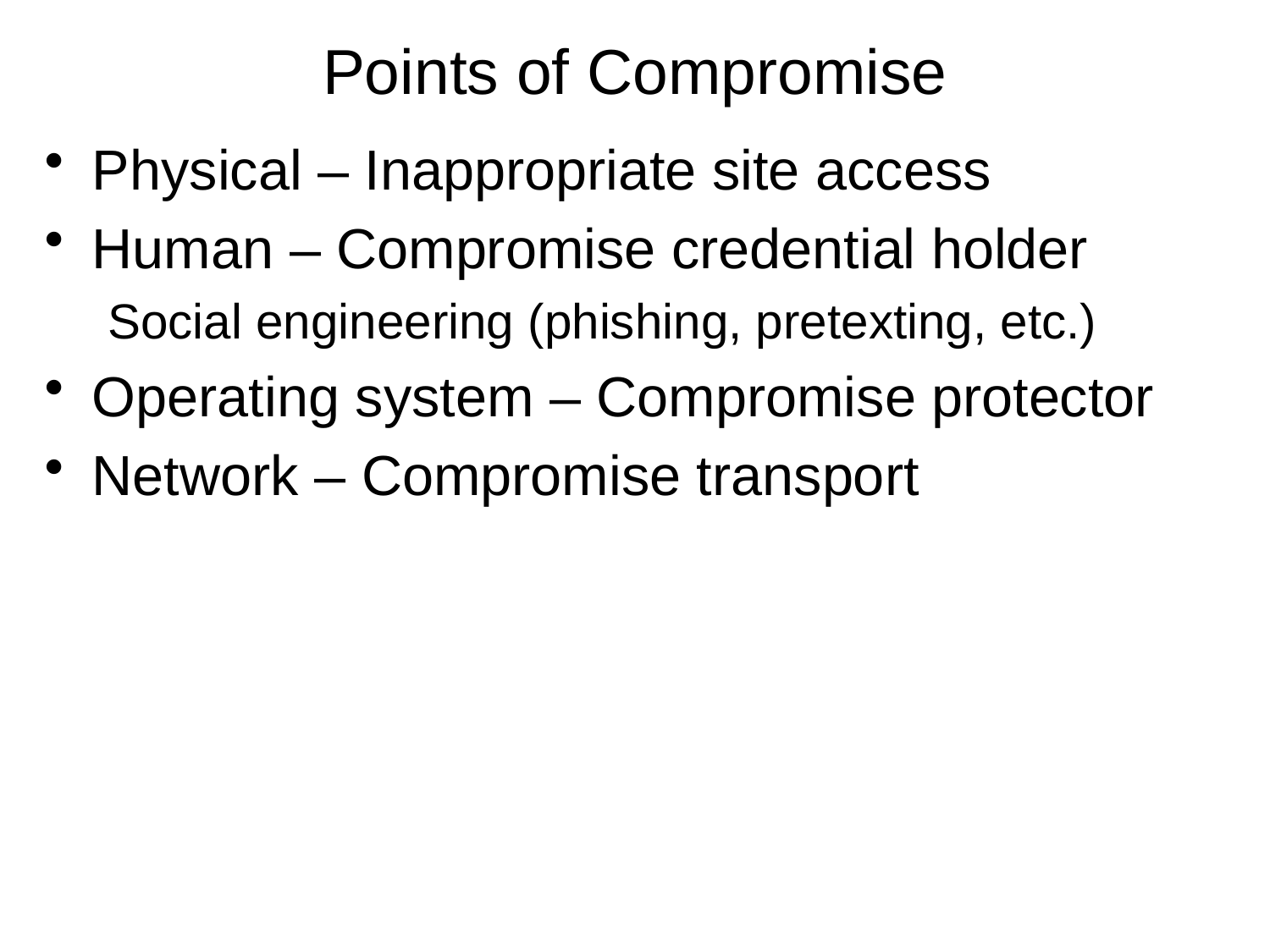

# Points of Compromise
Physical – Inappropriate site access
Human – Compromise credential holder
Social engineering (phishing, pretexting, etc.)
Operating system – Compromise protector
Network – Compromise transport